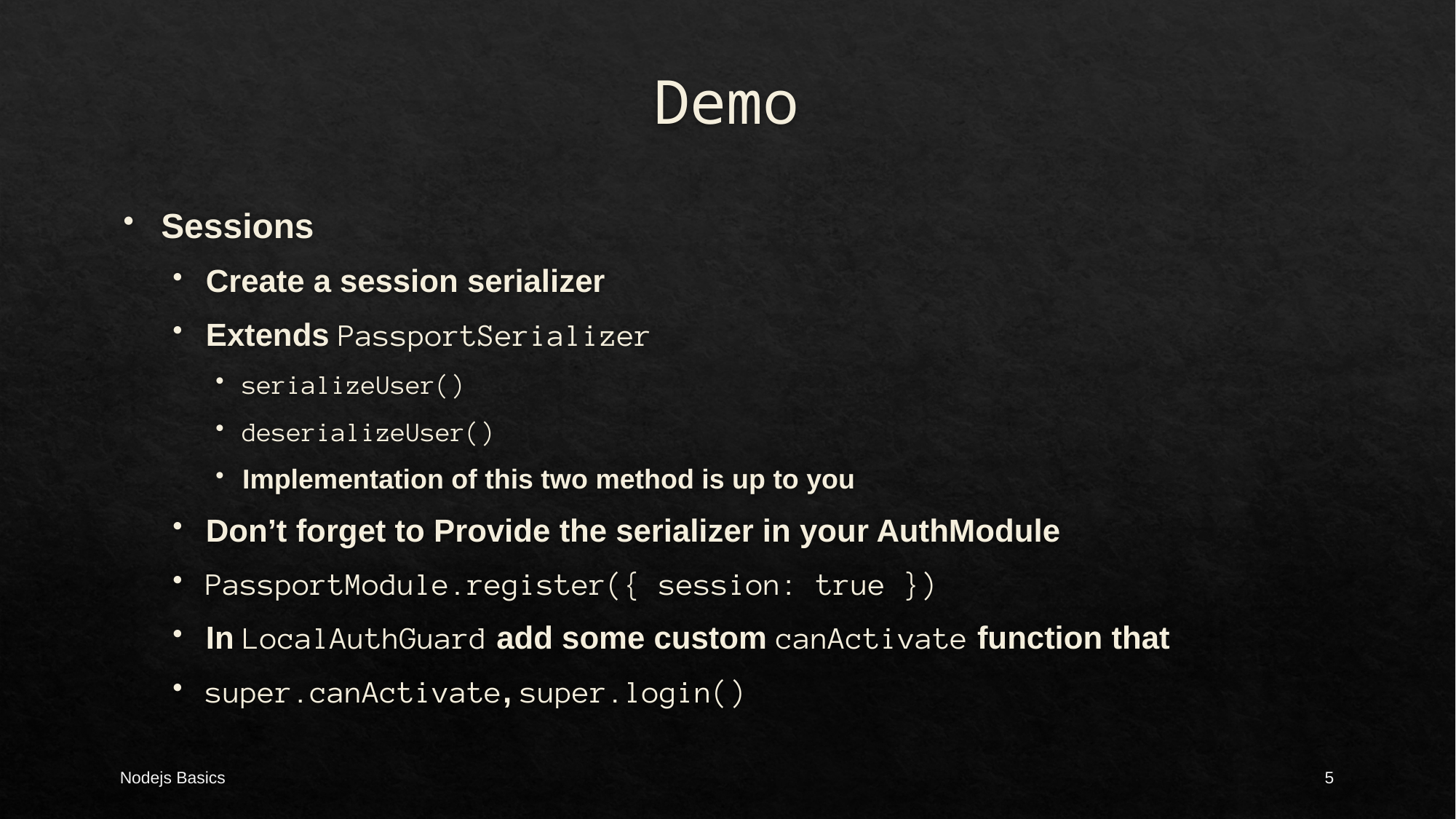

# Demo
Sessions
Create a session serializer
Extends PassportSerializer
serializeUser()
deserializeUser()
Implementation of this two method is up to you
Don’t forget to Provide the serializer in your AuthModule
PassportModule.register({ session: true })
In LocalAuthGuard add some custom canActivate function that
super.canActivate, super.login()
Nodejs Basics
5